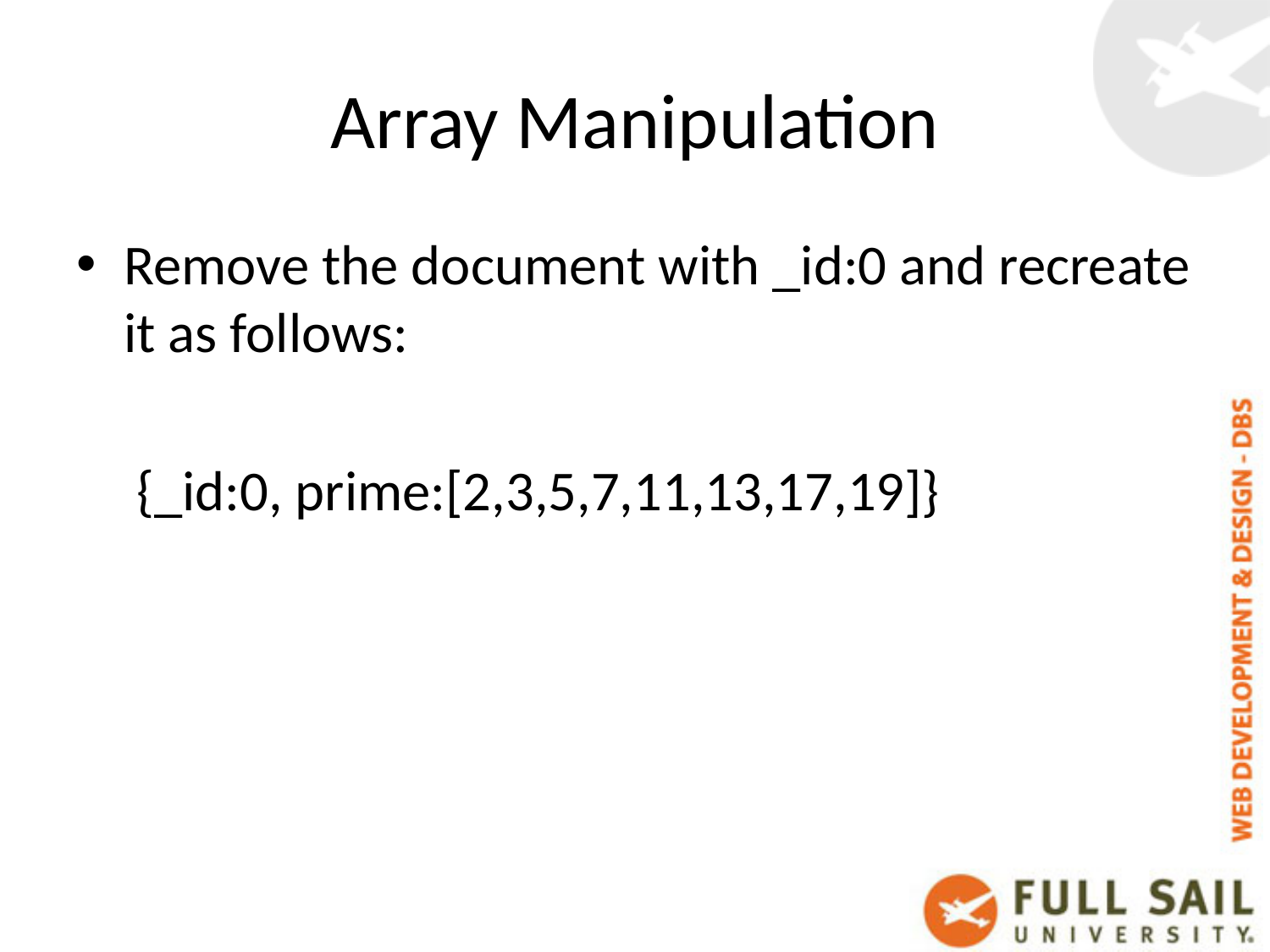

# Array Manipulation
Remove the document with _id:0 and recreate it as follows:

	 {_id:0, prime:[2,3,5,7,11,13,17,19]}